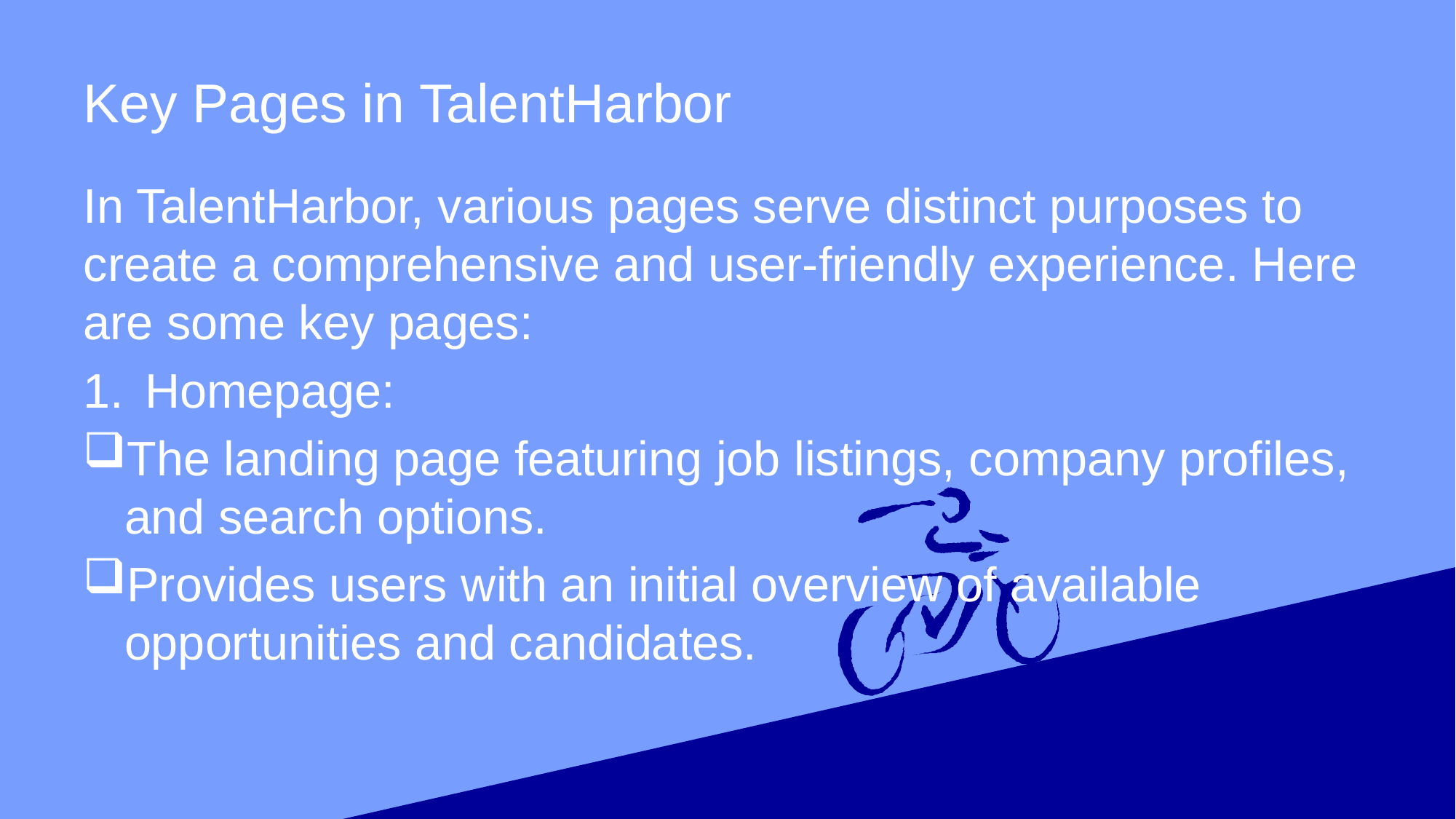

# Key Pages in TalentHarbor
In TalentHarbor, various pages serve distinct purposes to create a comprehensive and user-friendly experience. Here are some key pages:
Homepage:
The landing page featuring job listings, company profiles, and search options.
Provides users with an initial overview of available opportunities and candidates.